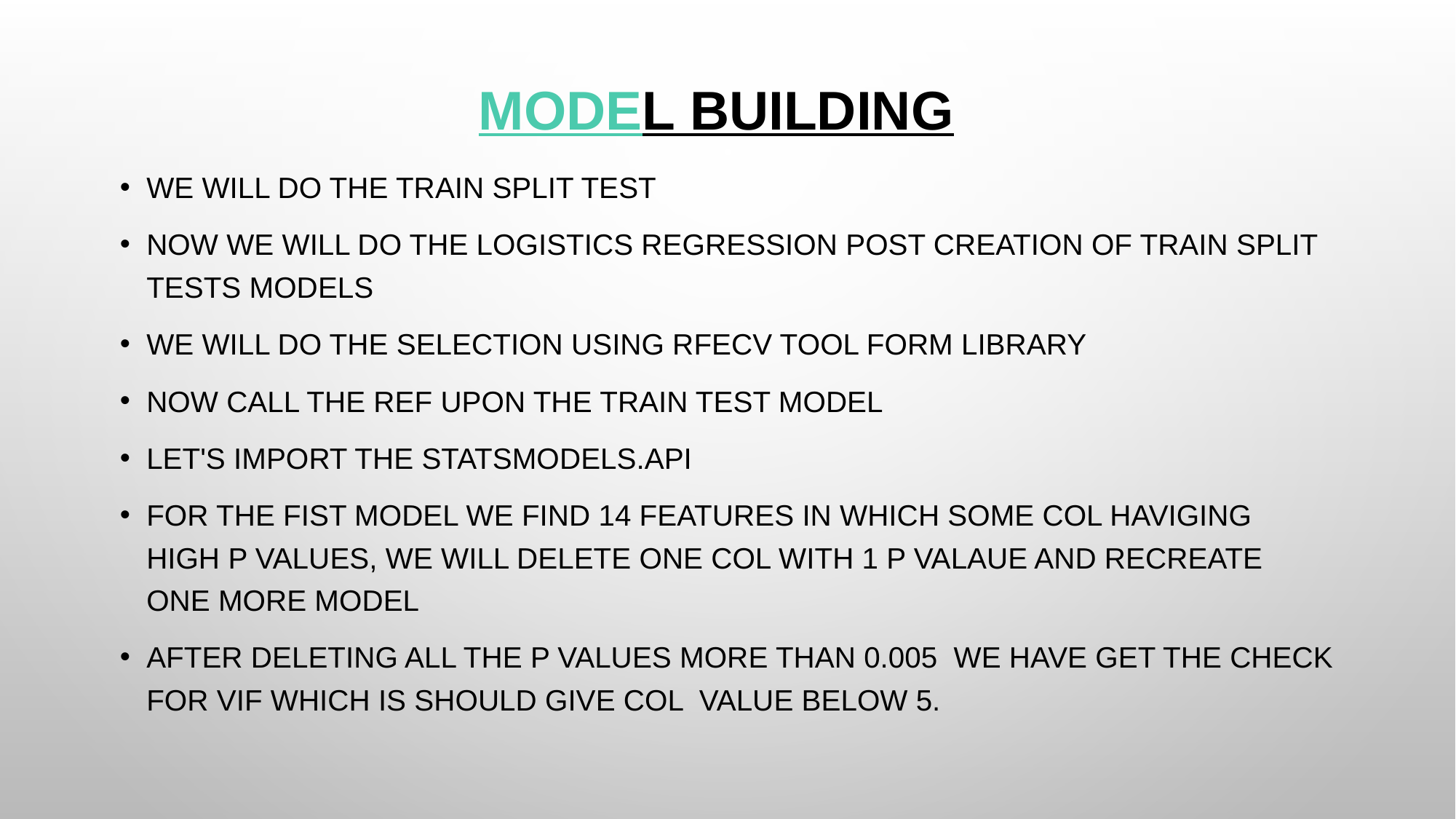

# Model building
We will do the train split test
Now we will do the logistics regression post creation of train split tests models
We will do the selection using RFECV tool form library
Now call the ref upon the train test model
Let's import the statsmodels.api
For the fist model we find 14 features in which some col haviging high p values, we will delete one col with 1 P valaue and recreate one more model
After deleting all the P values more than 0.005  we have get the check for VIF which is should give col  value below 5.